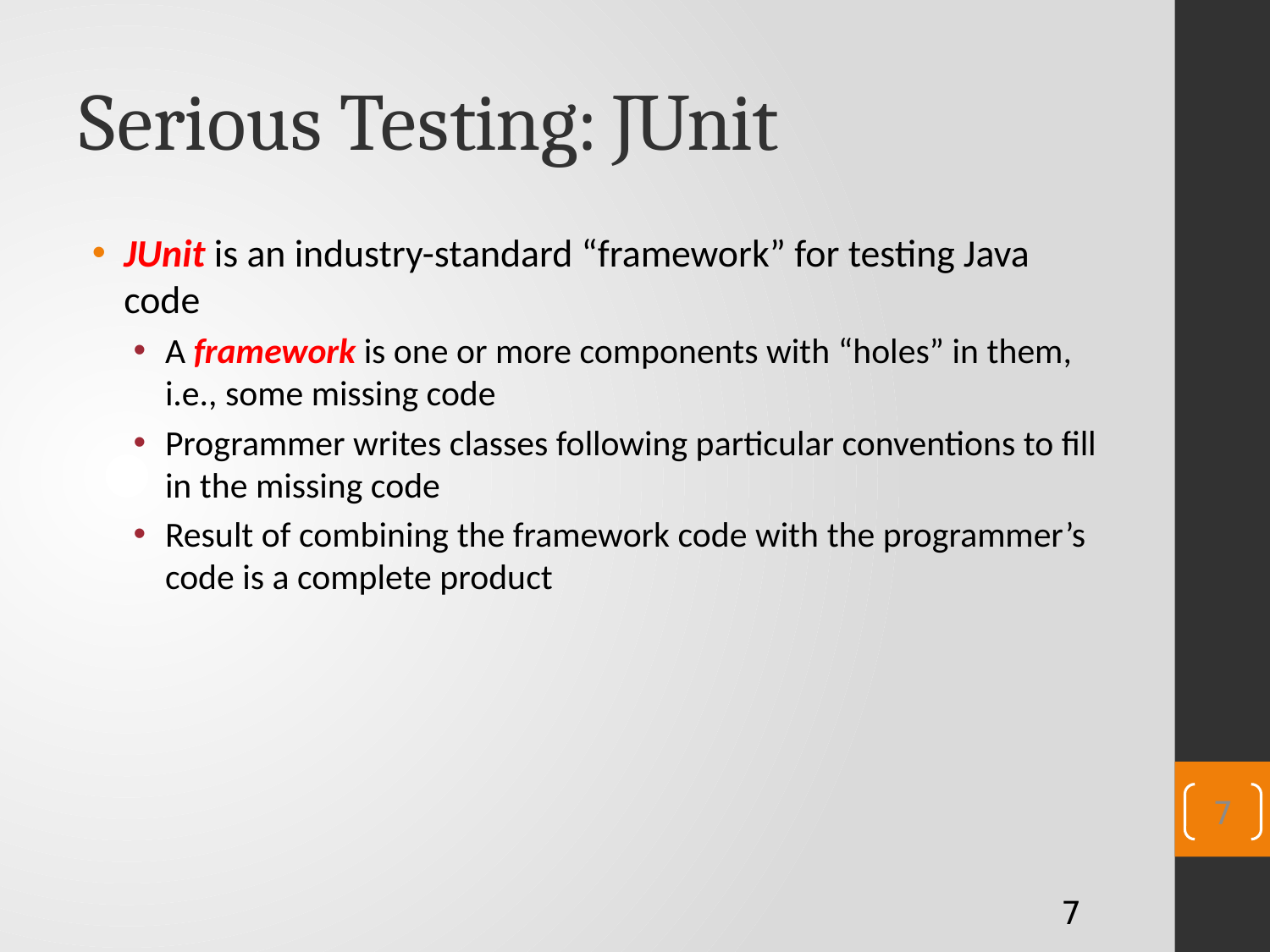

# Serious Testing: JUnit
JUnit is an industry-standard “framework” for testing Java code
A framework is one or more components with “holes” in them, i.e., some missing code
Programmer writes classes following particular conventions to fill in the missing code
Result of combining the framework code with the programmer’s code is a complete product
7